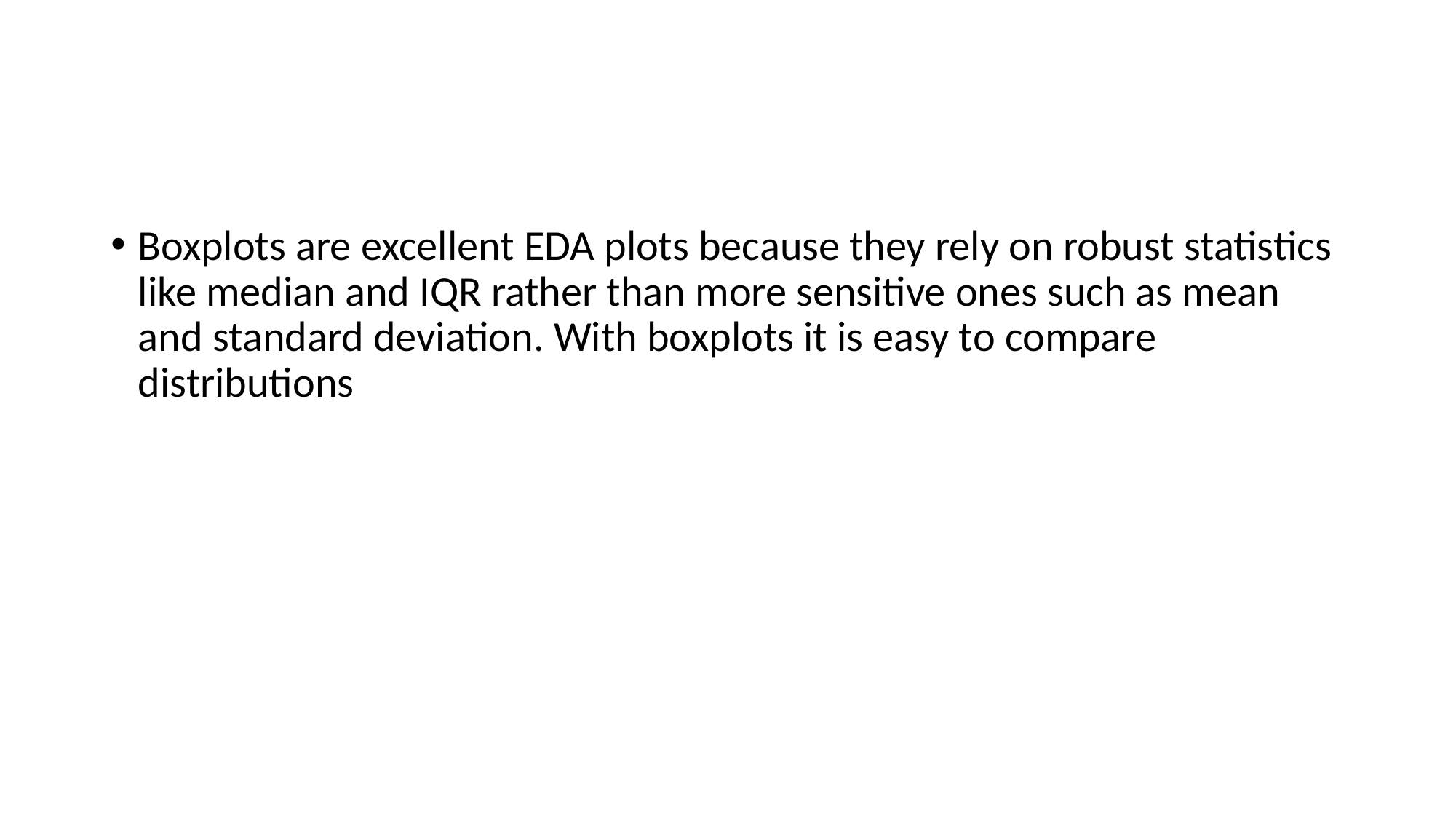

#
Boxplots are excellent EDA plots because they rely on robust statistics like median and IQR rather than more sensitive ones such as mean and standard deviation. With boxplots it is easy to compare distributions